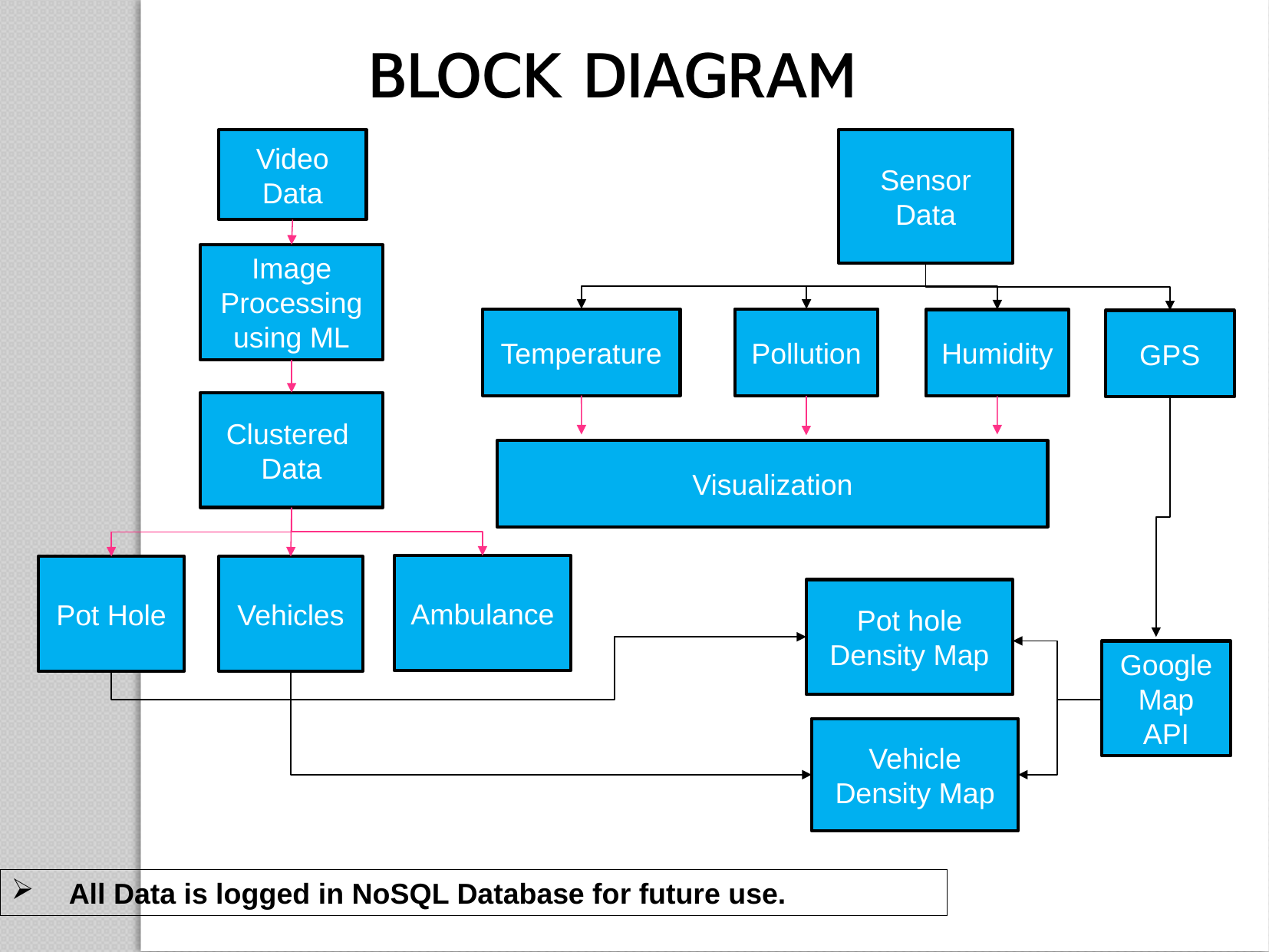

BLOCK DIAGRAM

Video Data
Sensor Data

Image Processing using ML

Temperature
Pollution
Humidity
GPS
Clustered  Data
Visualization

Ambulance
Pot Hole
Vehicles
Pot hole Density Map

Google Map API

Vehicle Density Map
All Data is logged in NoSQL Database for future use.